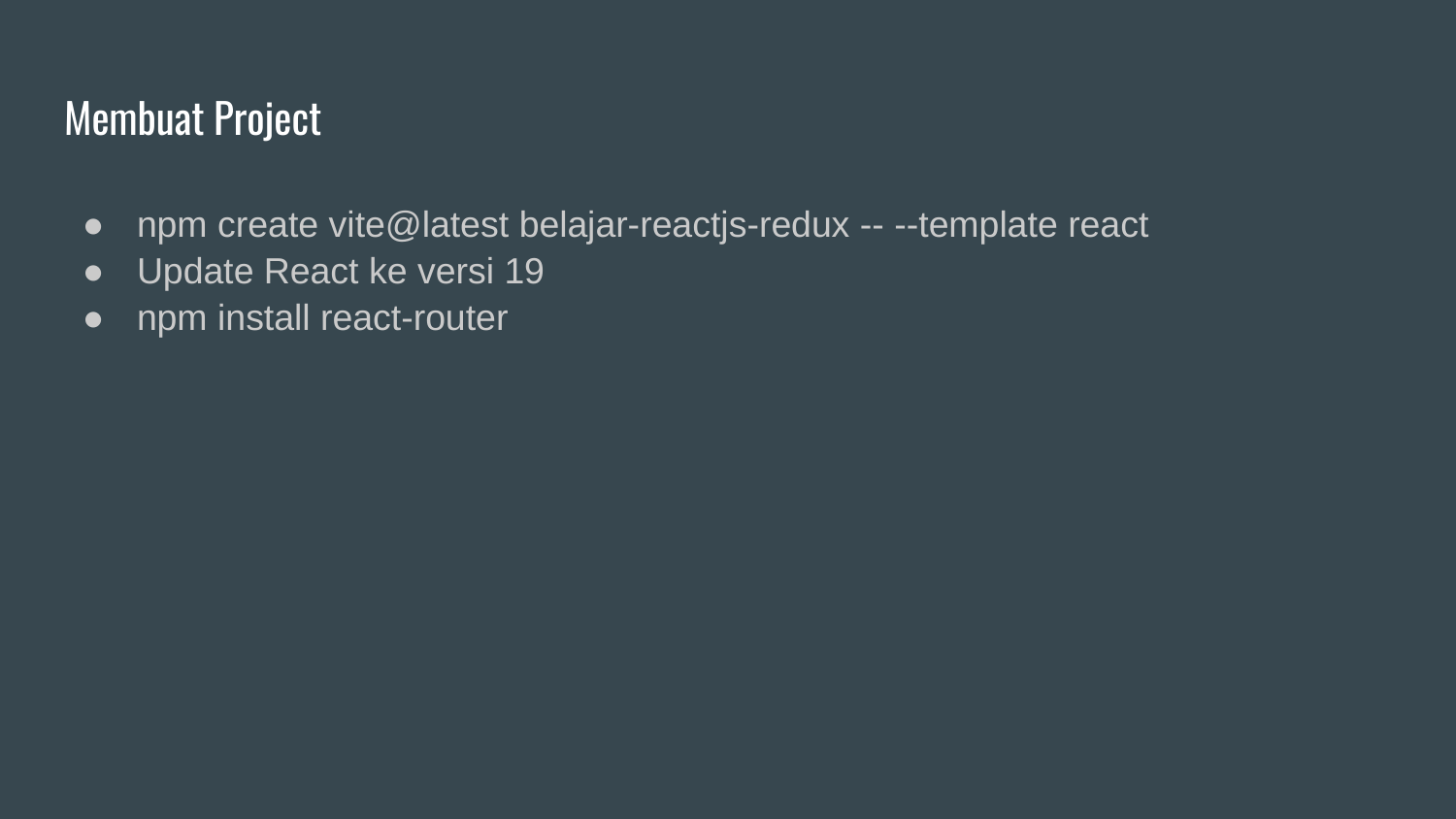

# Membuat Project
npm create vite@latest belajar-reactjs-redux -- --template react
Update React ke versi 19
npm install react-router